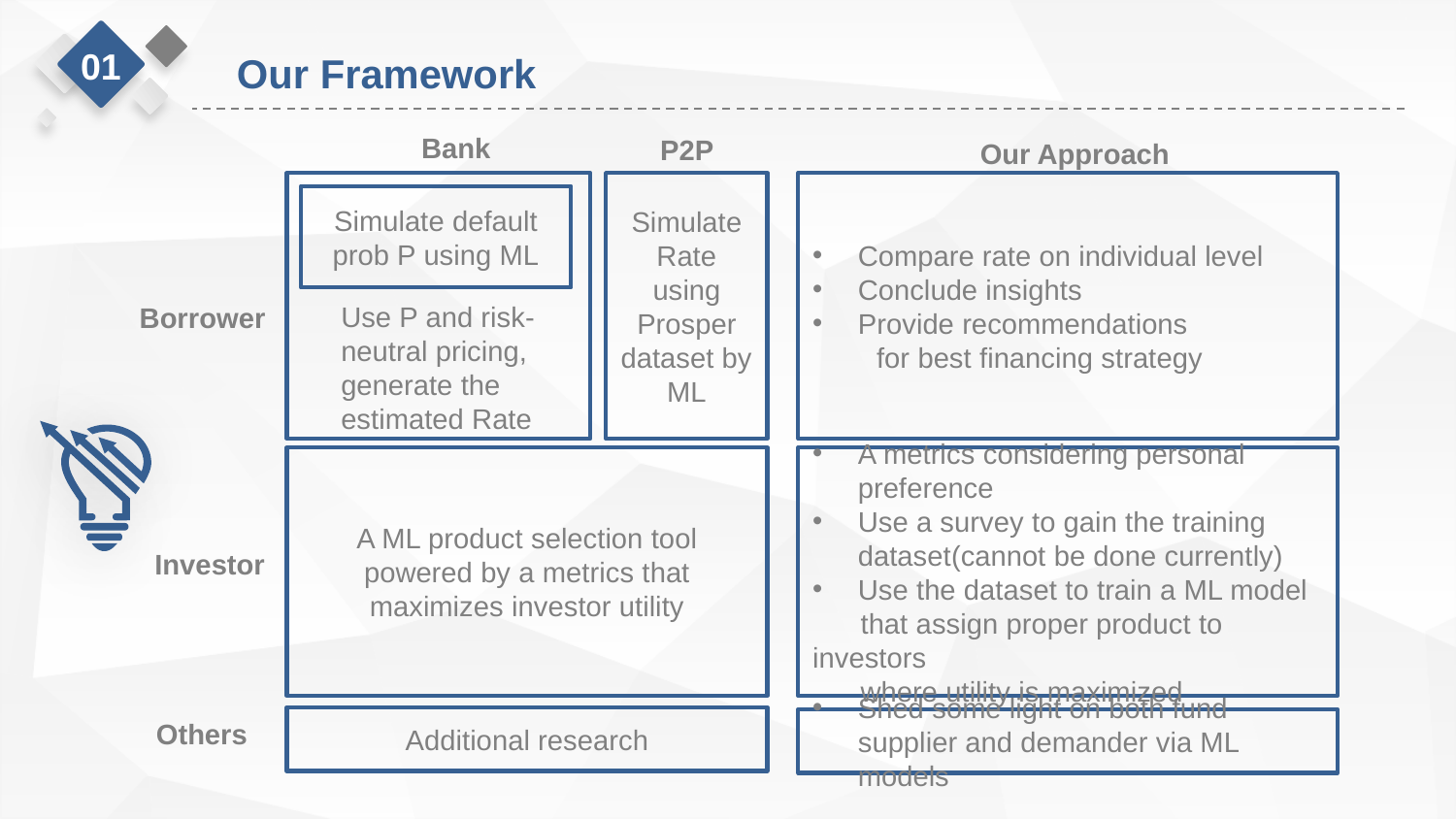

01

Our Framework
Bank
P2P
Our Approach

Simulate Rate using Prosper dataset by ML
Compare rate on individual level
Conclude insights
Provide recommendations
        for best financing strategy
Simulate default prob P using ML
Use P and risk-neutral pricing, generate the estimated Rate
Borrower

A ML product selection tool powered by a metrics that maximizes investor utility
A metrics considering personal preference
Use a survey to gain the training dataset(cannot be done currently)
Use the dataset to train a ML model
      that assign proper product to investors
      where utility is maximized
Investor
Additional research
Others
Shed some light on both fund supplier and demander via ML models